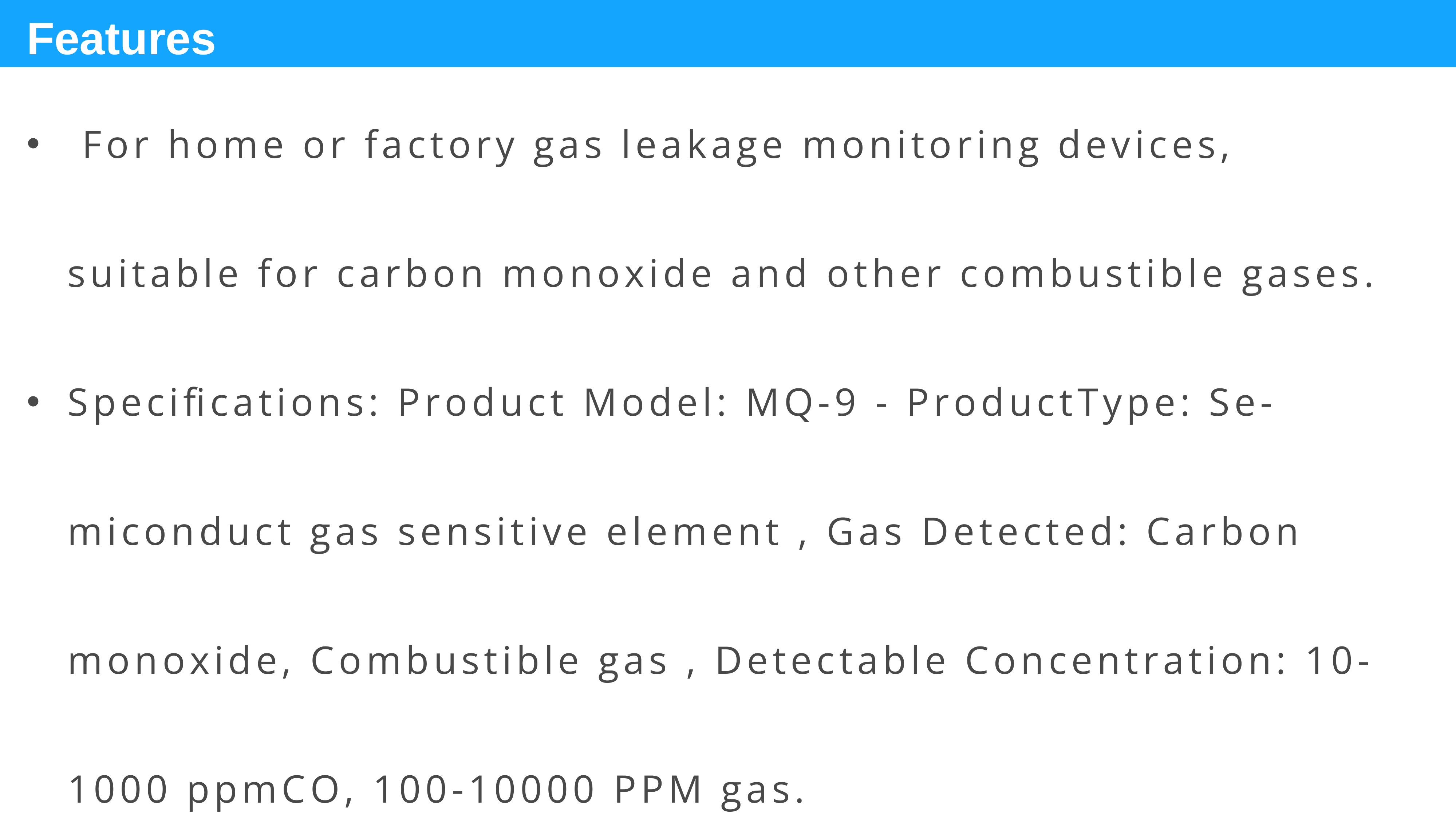

For home or factory gas leakage monitoring devices, suitable for carbon monoxide and other combustible gases.
Specifications: Product Model: MQ-9 - ProductType: Se-miconduct gas sensitive element , Gas Detected: Carbon monoxide, Combustible gas , Detectable Concentration: 10-1000 ppmCO, 100-10000 PPM gas.
Features